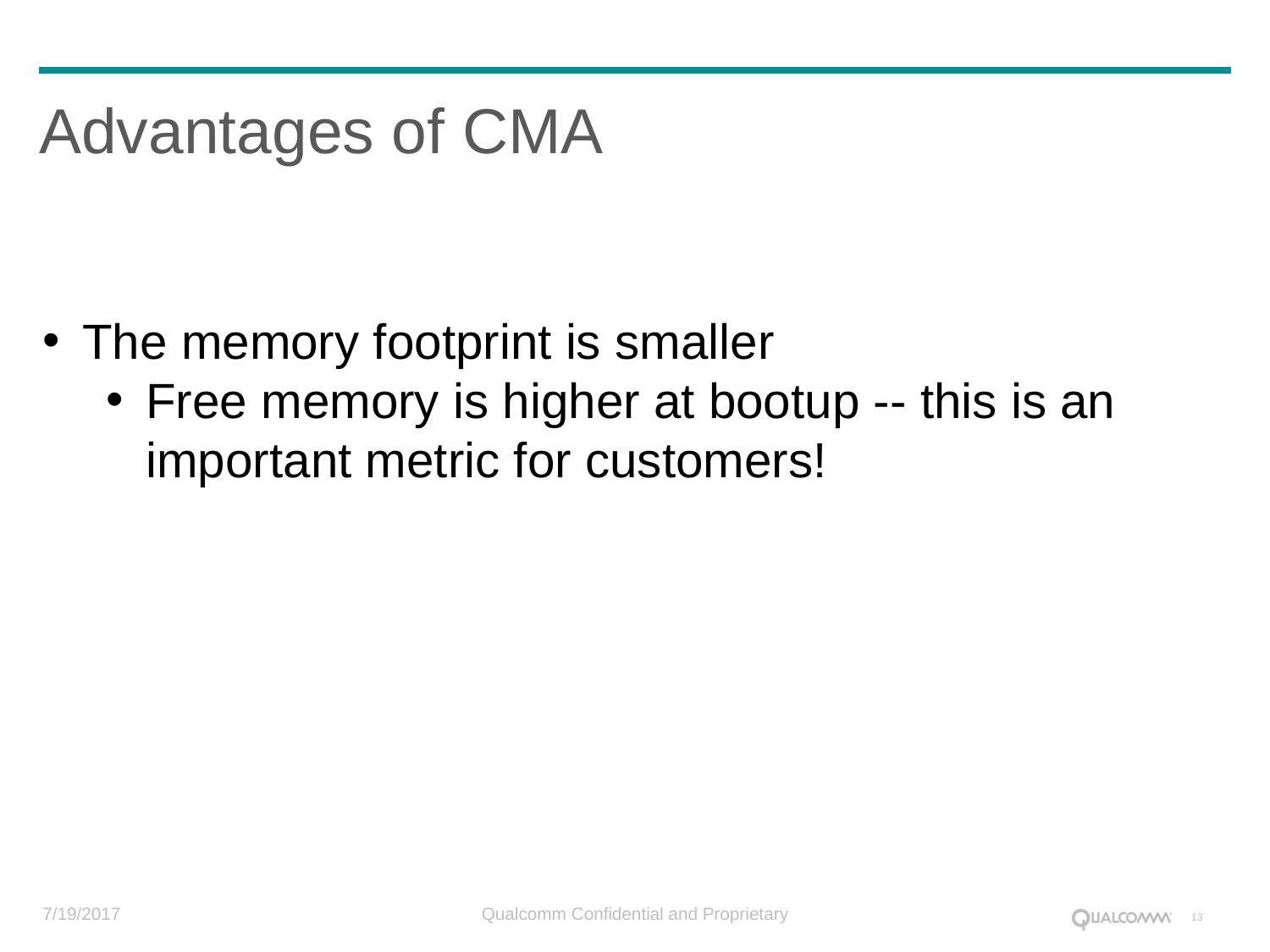

# Advantages of CMA

The memory footprint is smaller
Free memory is higher at bootup -- this is an important metric for customers!